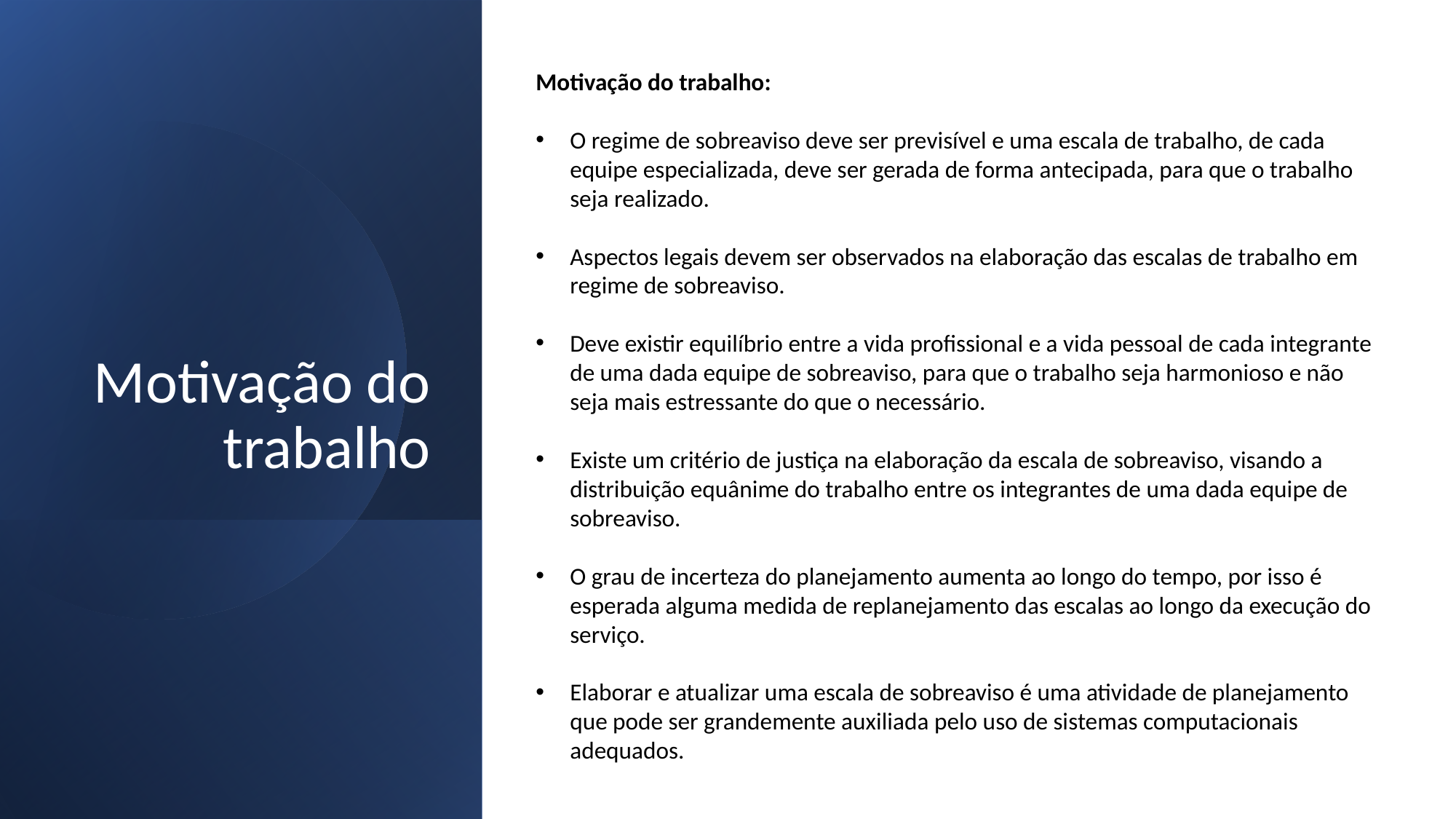

Motivação do trabalho:

O regime de sobreaviso deve ser previsível e uma escala de trabalho, de cada equipe especializada, deve ser gerada de forma antecipada, para que o trabalho seja realizado.

Aspectos legais devem ser observados na elaboração das escalas de trabalho em regime de sobreaviso.

Deve existir equilíbrio entre a vida profissional e a vida pessoal de cada integrante de uma dada equipe de sobreaviso, para que o trabalho seja harmonioso e não seja mais estressante do que o necessário.

Existe um critério de justiça na elaboração da escala de sobreaviso, visando a distribuição equânime do trabalho entre os integrantes de uma dada equipe de sobreaviso.

O grau de incerteza do planejamento aumenta ao longo do tempo, por isso é esperada alguma medida de replanejamento das escalas ao longo da execução do serviço.

Elaborar e atualizar uma escala de sobreaviso é uma atividade de planejamento que pode ser grandemente auxiliada pelo uso de sistemas computacionais adequados.

# Motivação do trabalho